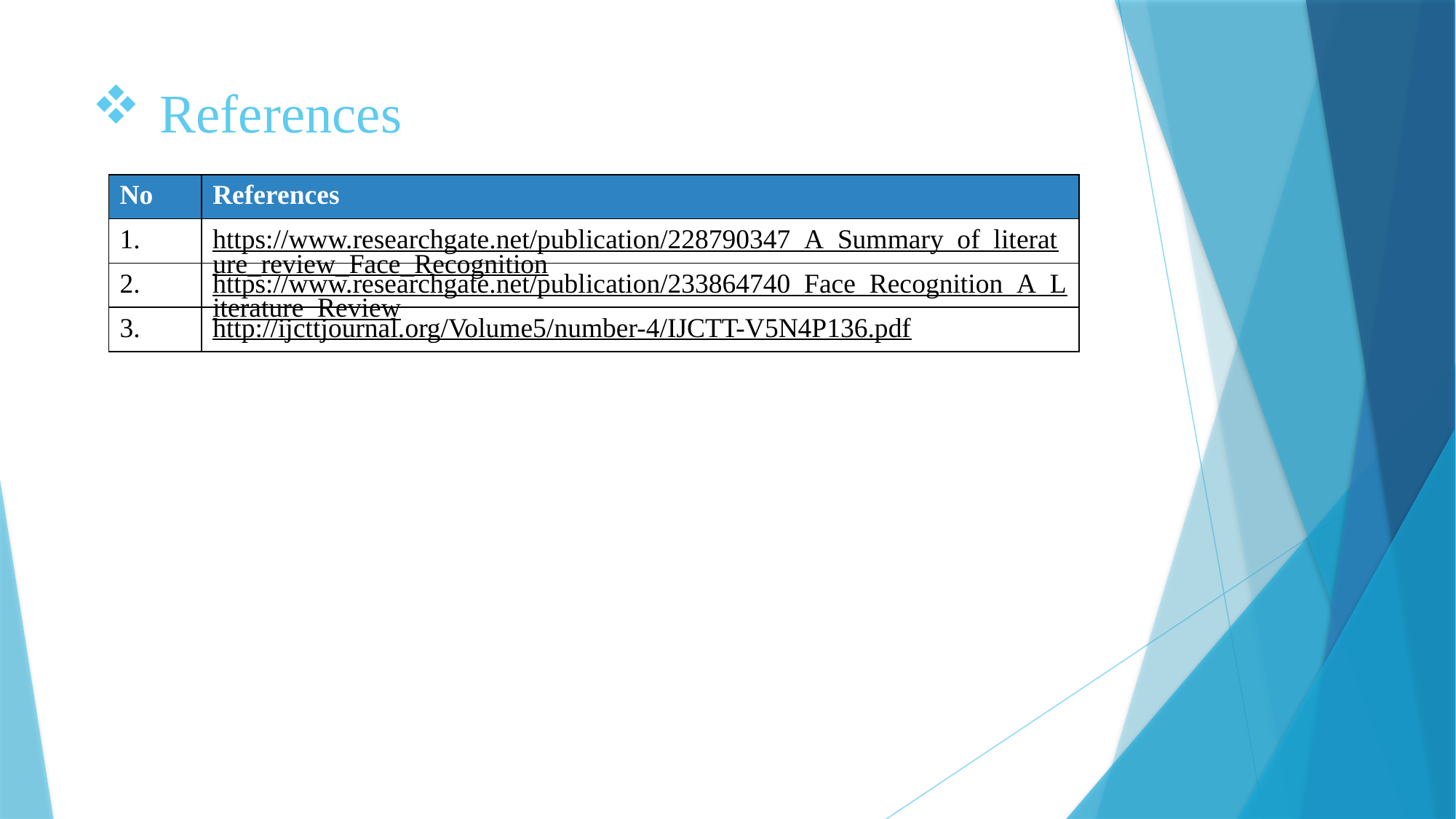

# References
| No | References |
| --- | --- |
| 1. | https://www.researchgate.net/publication/228790347\_A\_Summary\_of\_literature\_review\_Face\_Recognition |
| 2. | https://www.researchgate.net/publication/233864740\_Face\_Recognition\_A\_Literature\_Review |
| 3. | http://ijcttjournal.org/Volume5/number-4/IJCTT-V5N4P136.pdf |